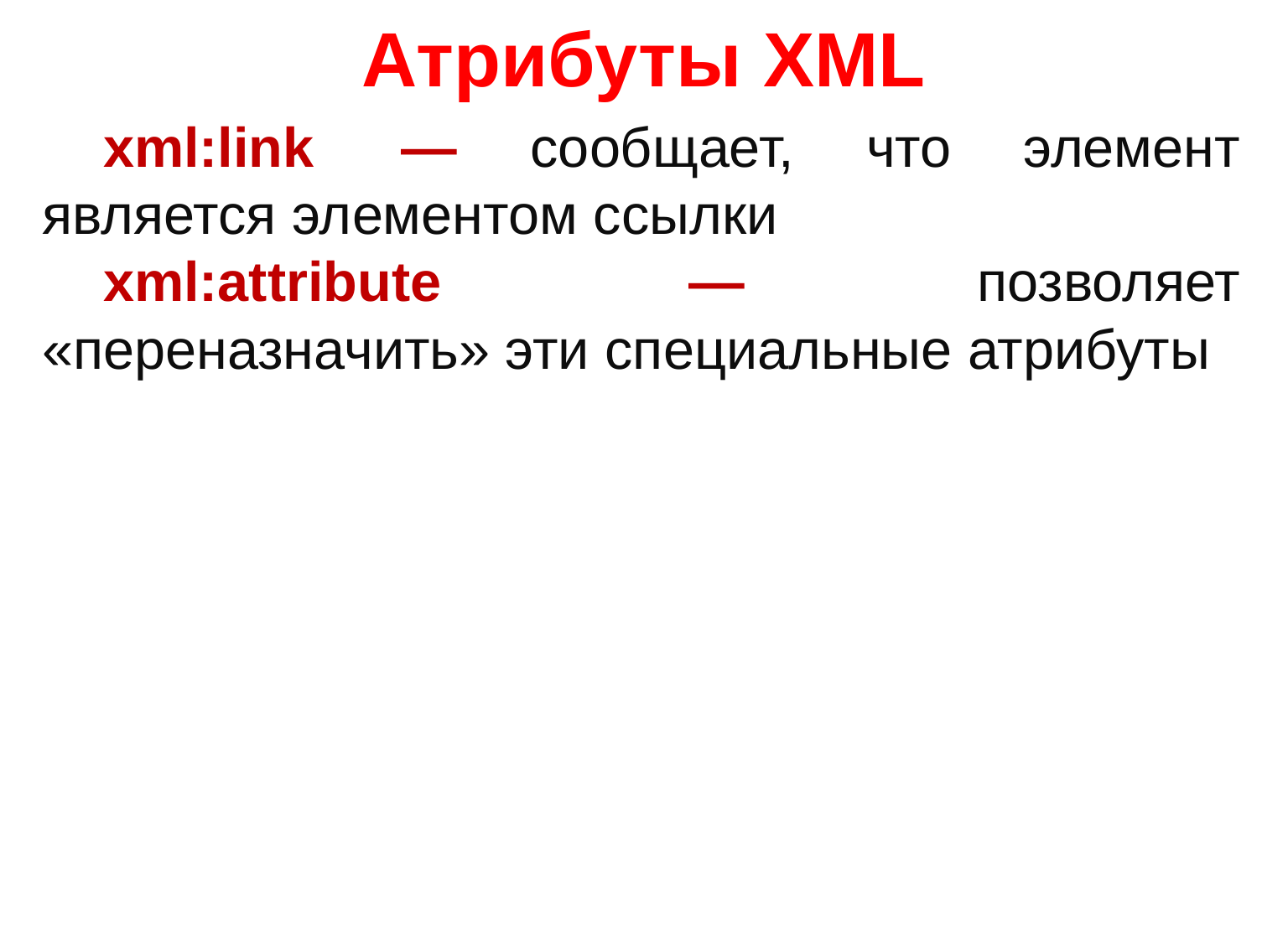

# Атрибуты XML
xml:link  — сообщает, что элемент является элементом ссылки
xml:attribute  — позволяет «переназначить» эти специальные атрибуты